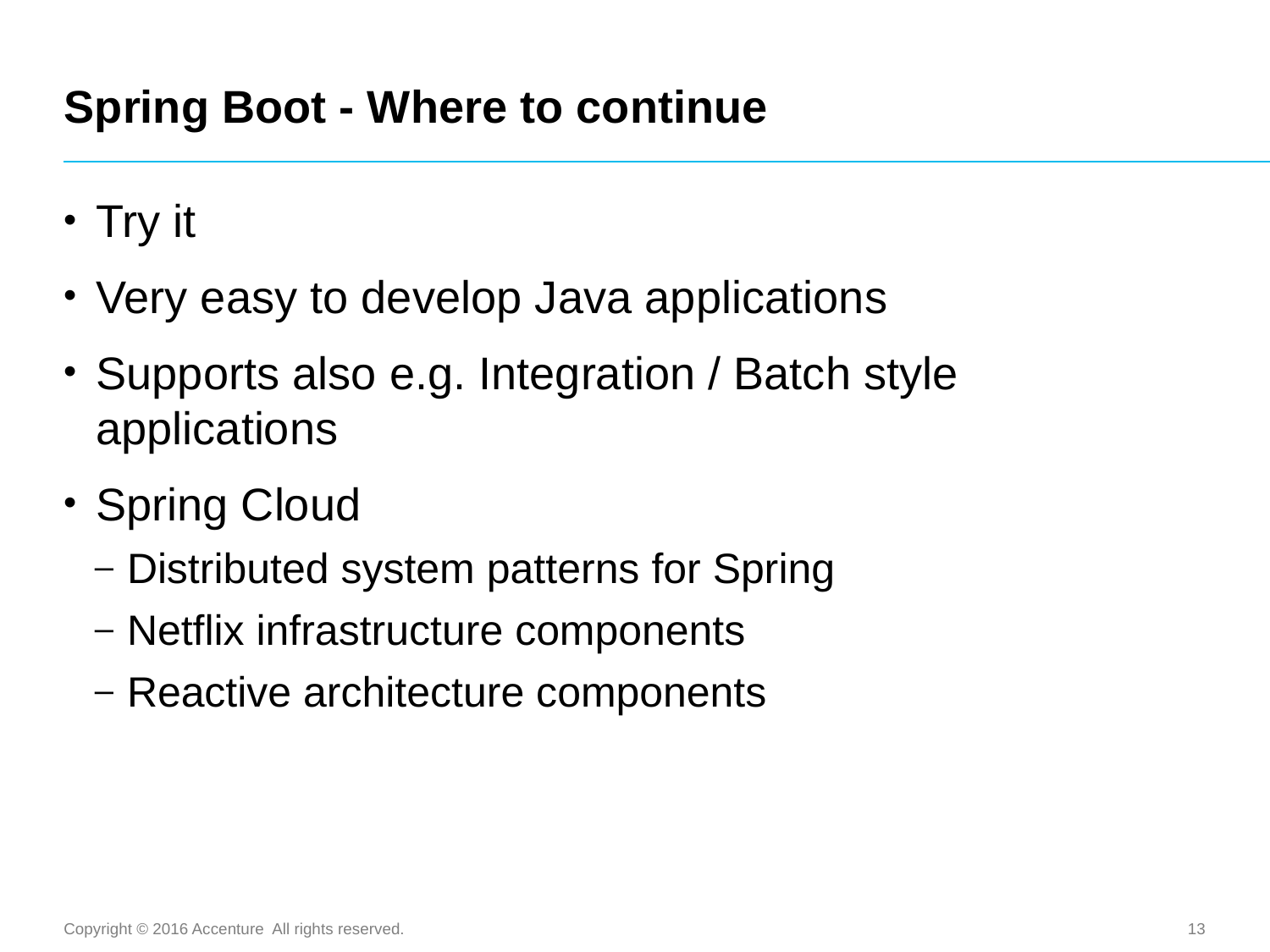

# Spring Boot - Where to continue
Try it
Very easy to develop Java applications
Supports also e.g. Integration / Batch style applications
Spring Cloud
Distributed system patterns for Spring
Netflix infrastructure components
Reactive architecture components